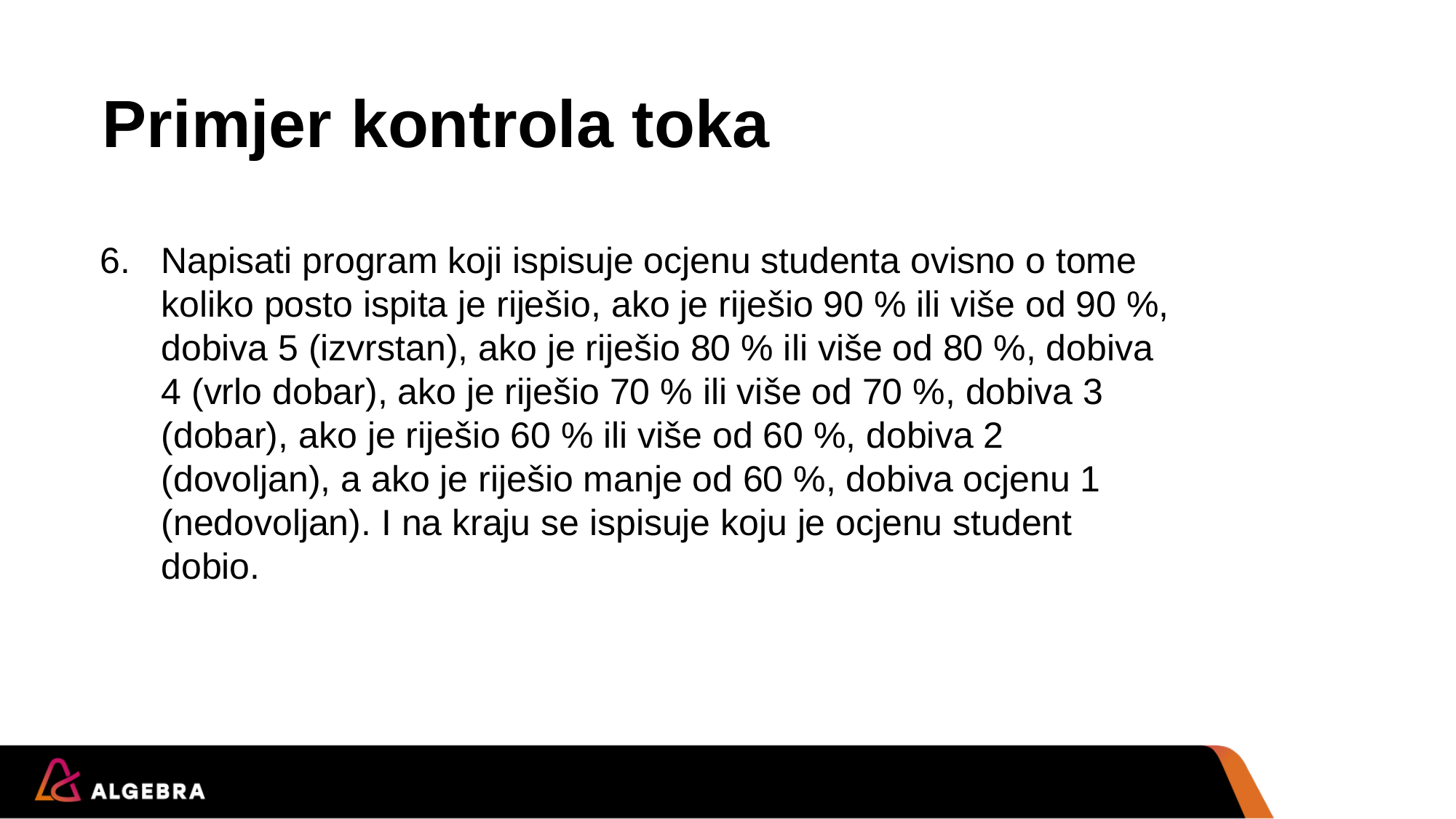

# Primjer kontrola toka

Napisati program koji ispisuje ocjenu studenta ovisno o tome koliko posto ispita je riješio, ako je riješio 90 % ili više od 90 %, dobiva 5 (izvrstan), ako je riješio 80 % ili više od 80 %, dobiva 4 (vrlo dobar), ako je riješio 70 % ili više od 70 %, dobiva 3 (dobar), ako je riješio 60 % ili više od 60 %, dobiva 2 (dovoljan), a ako je riješio manje od 60 %, dobiva ocjenu 1 (nedovoljan). I na kraju se ispisuje koju je ocjenu student dobio.